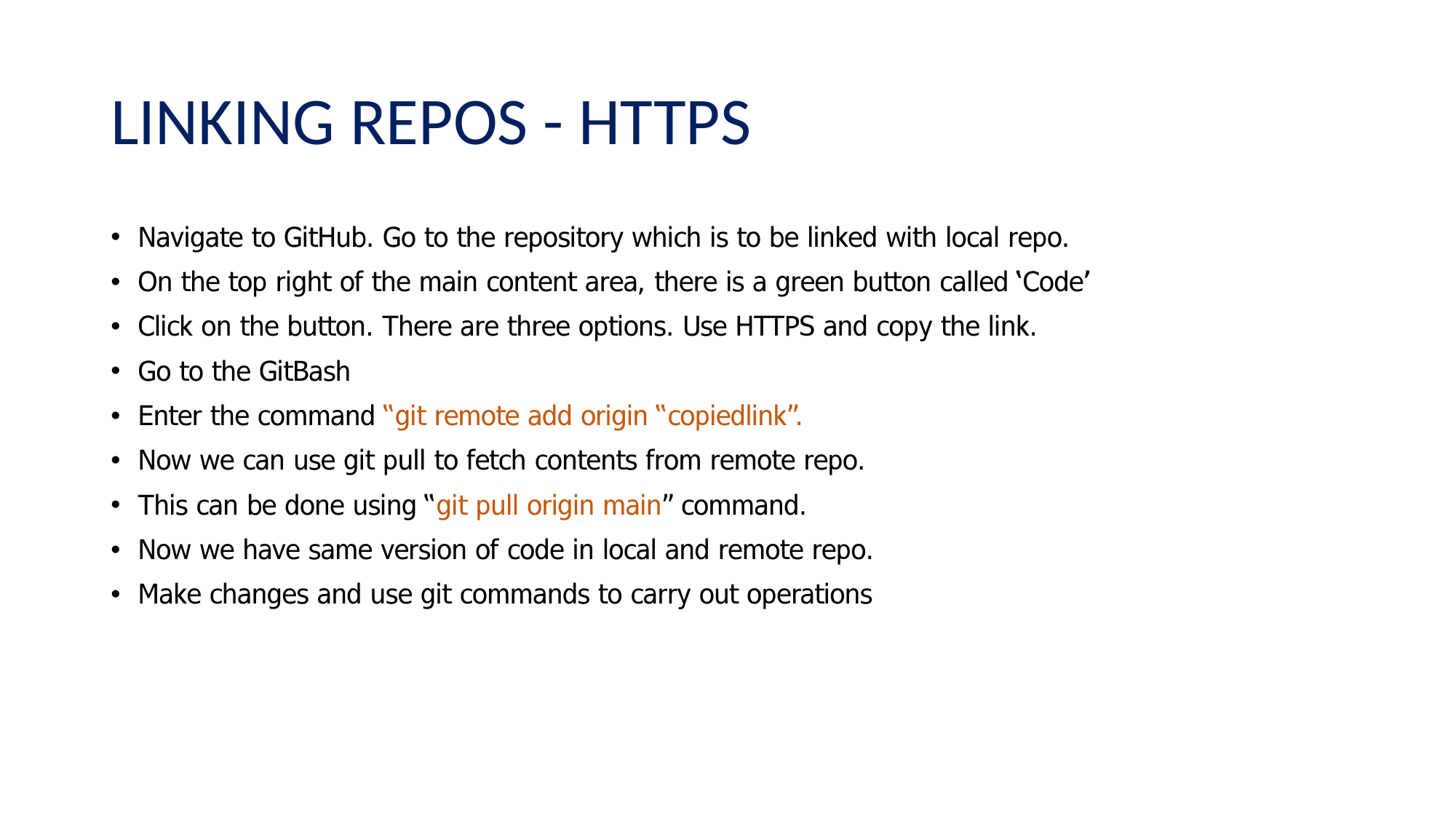

# LINKING REPOS - HTTPS
Navigate to GitHub. Go to the repository which is to be linked with local repo.
On the top right of the main content area, there is a green button called ‘Code’
Click on the button. There are three options. Use HTTPS and copy the link.
Go to the GitBash
Enter the command “git remote add origin “copiedlink”.
Now we can use git pull to fetch contents from remote repo.
This can be done using “git pull origin main” command.
Now we have same version of code in local and remote repo.
Make changes and use git commands to carry out operations